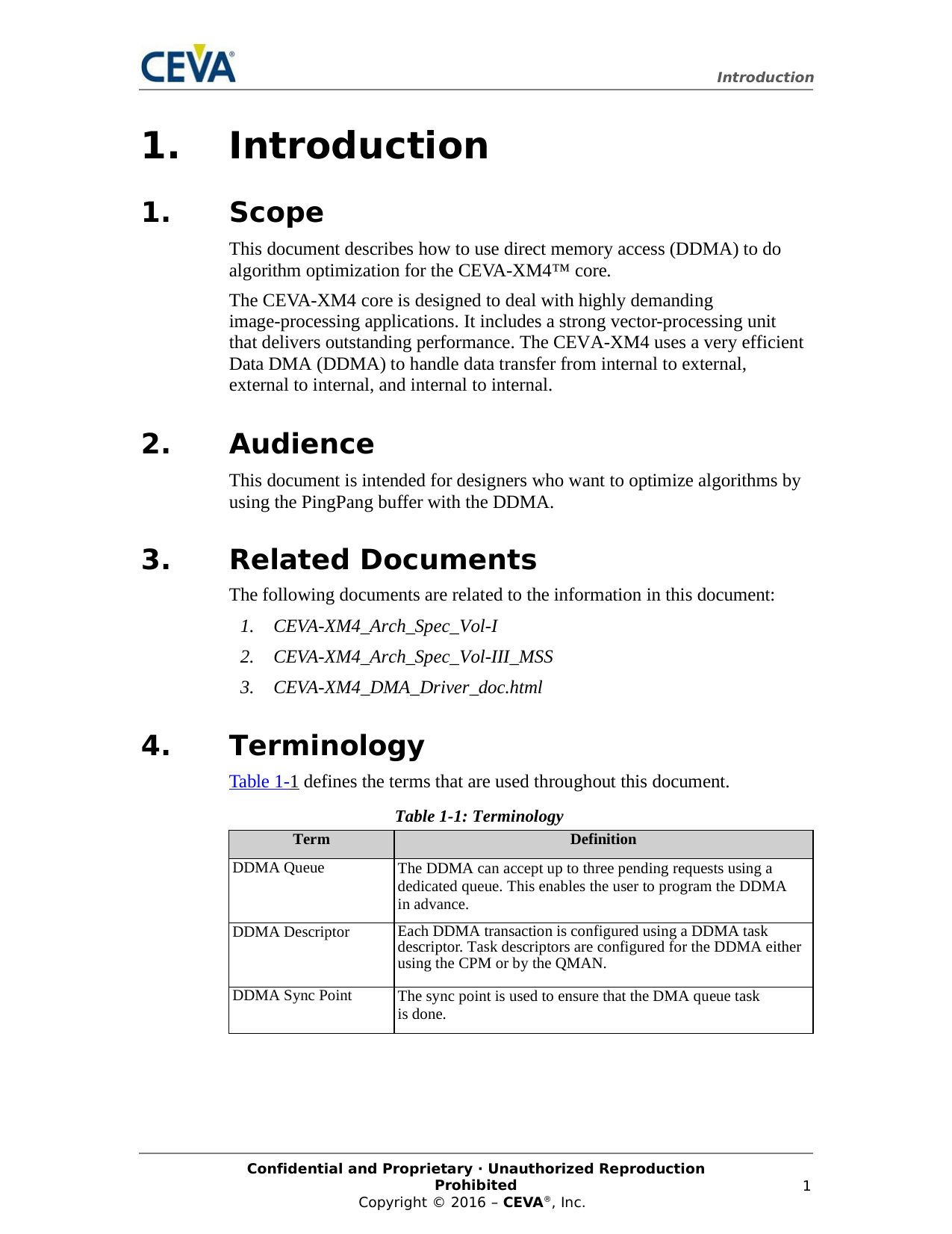

Introduction

Introduction
Scope
This document describes how to use direct memory access (DDMA) to do algorithm optimization for the CEVA-XM4™ core.
The CEVA-XM4 core is designed to deal with highly demanding
image-processing applications. It includes a strong vector-processing unit that delivers outstanding performance. The CEVA-XM4 uses a very efficient Data DMA (DDMA) to handle data transfer from internal to external, external to internal, and internal to internal.

Audience
This document is intended for designers who want to optimize algorithms by using the PingPang buffer with the DDMA.

Related Documents
The following documents are related to the information in this document:
CEVA-XM4_Arch_Spec_Vol-I
CEVA-XM4_Arch_Spec_Vol-III_MSS
CEVA-XM4_DMA_Driver_doc.html

Terminology
Table 1-1 defines the terms that are used throughout this document.
Table 1-1: Terminology
| Term | Definition |
| --- | --- |
| DDMA Queue | The DDMA can accept up to three pending requests using a dedicated queue. This enables the user to program the DDMA in advance. |
| DDMA Descriptor | Each DDMA transaction is configured using a DDMA task descriptor. Task descriptors are configured for the DDMA either using the CPM or by the QMAN. |
| DDMA Sync Point | The sync point is used to ensure that the DMA queue task is done. |

Confidential and Proprietary · Unauthorized Reproduction Prohibited
Copyright © 2016 – CEVA®, Inc.
1